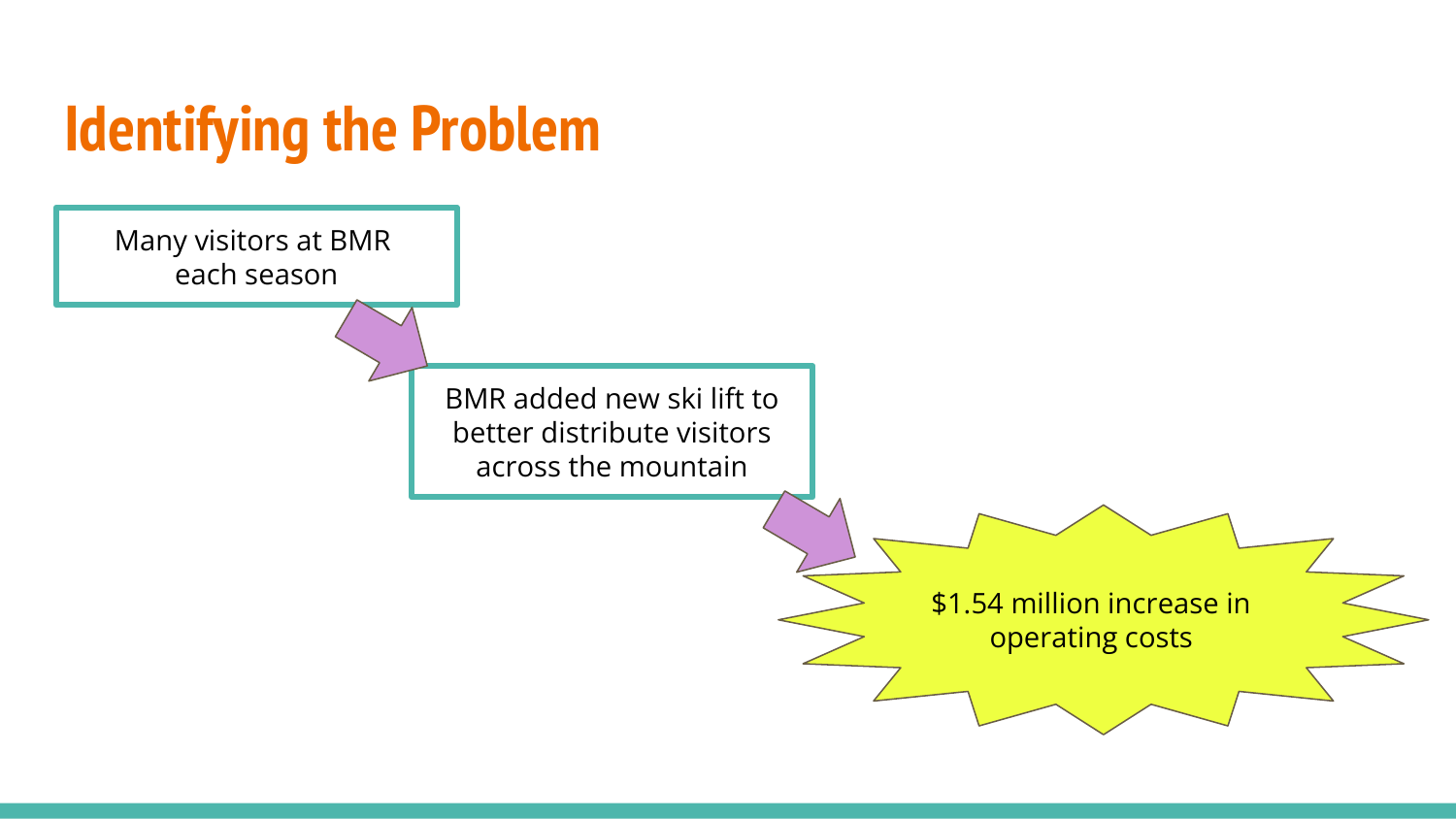

# Identifying the Problem
Many visitors at BMR
each season

BMR added new ski lift to better distribute visitors across the mountain

$1.54 million increase in operating costs